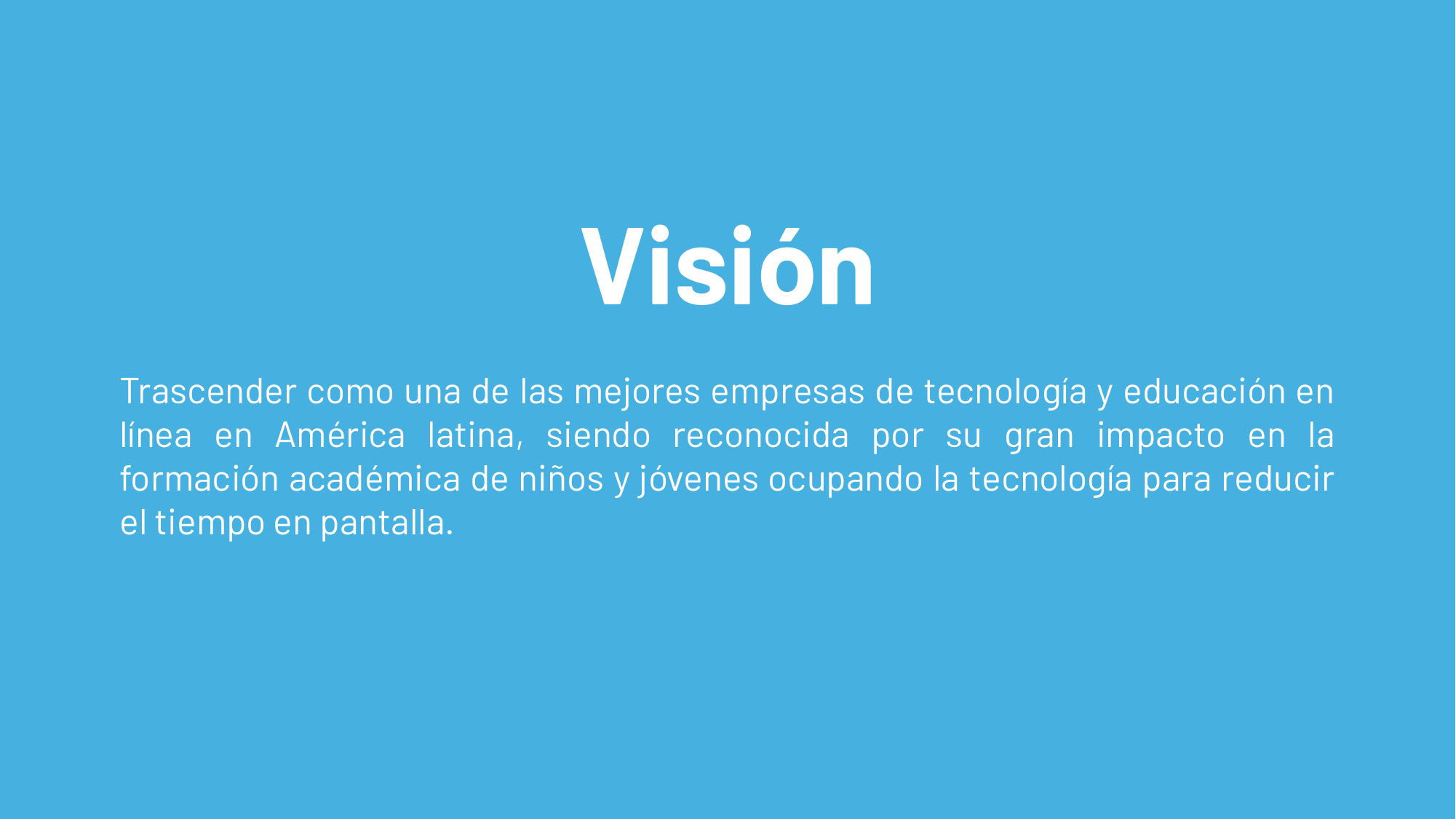

Visión
Trascender como una de las mejores empresas de tecnología y educación en línea en América latina, siendo reconocida por su gran impacto en la formación académica de niños y jóvenes ocupando la tecnología para reducir el tiempo en pantalla.